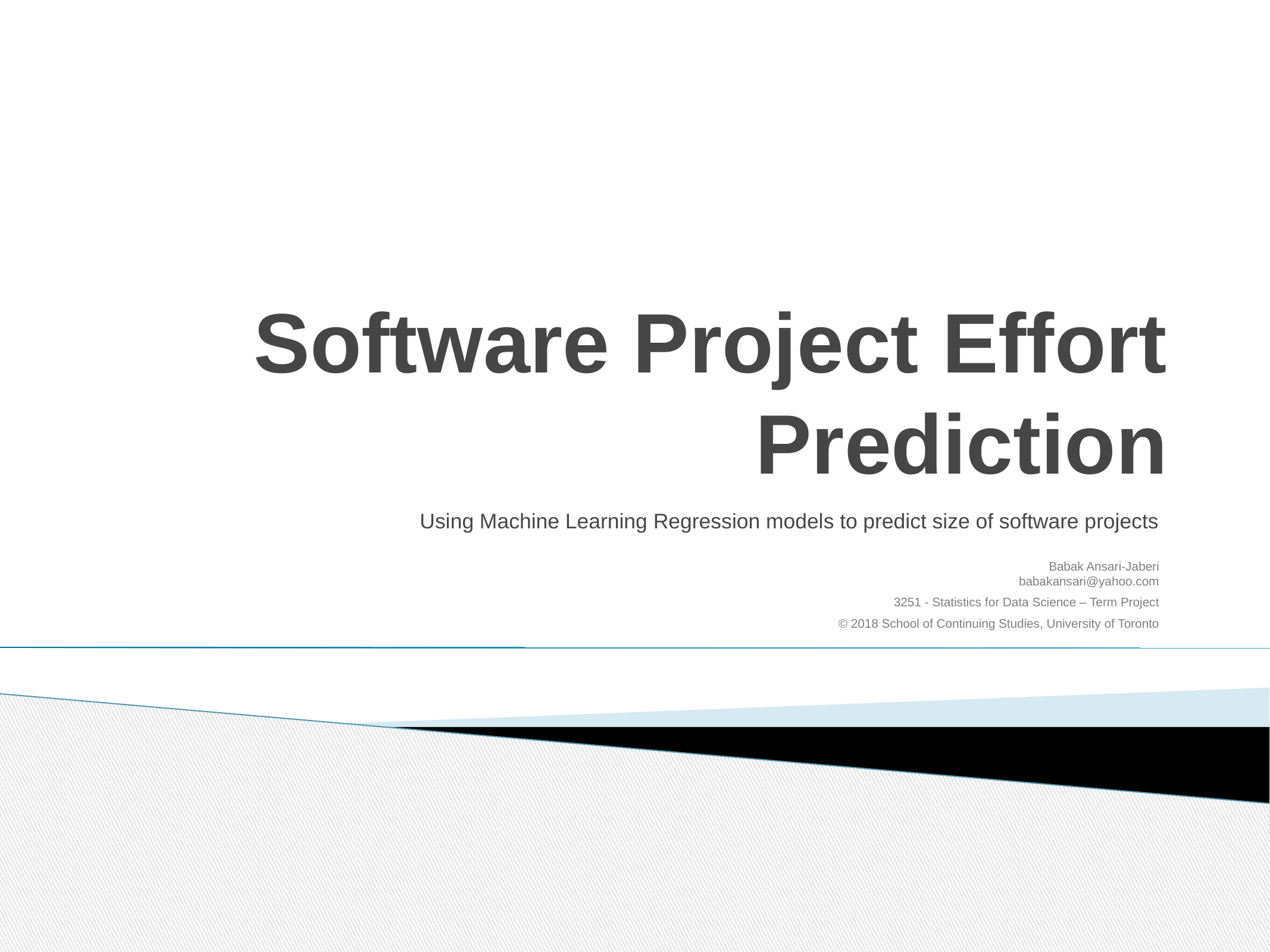

# Software Project Effort Prediction
Using Machine Learning Regression models to predict size of software projects
Babak Ansari-Jaberi
babakansari@yahoo.com
3251 - Statistics for Data Science – Term Project
© 2018 School of Continuing Studies, University of Toronto